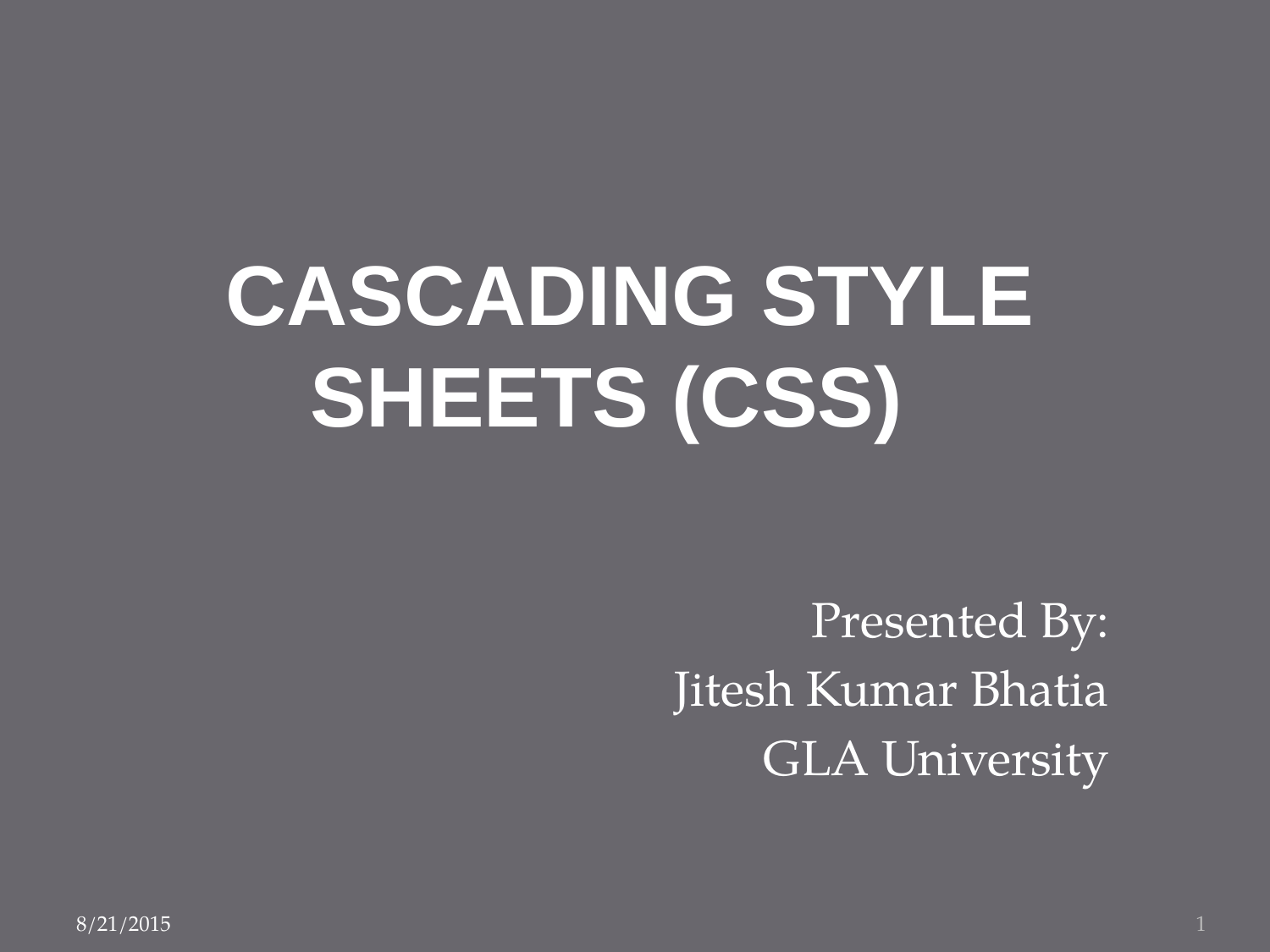

# Cascading style sheets (CSS)
Presented By:
Jitesh Kumar Bhatia
GLA University
8/21/2015
1